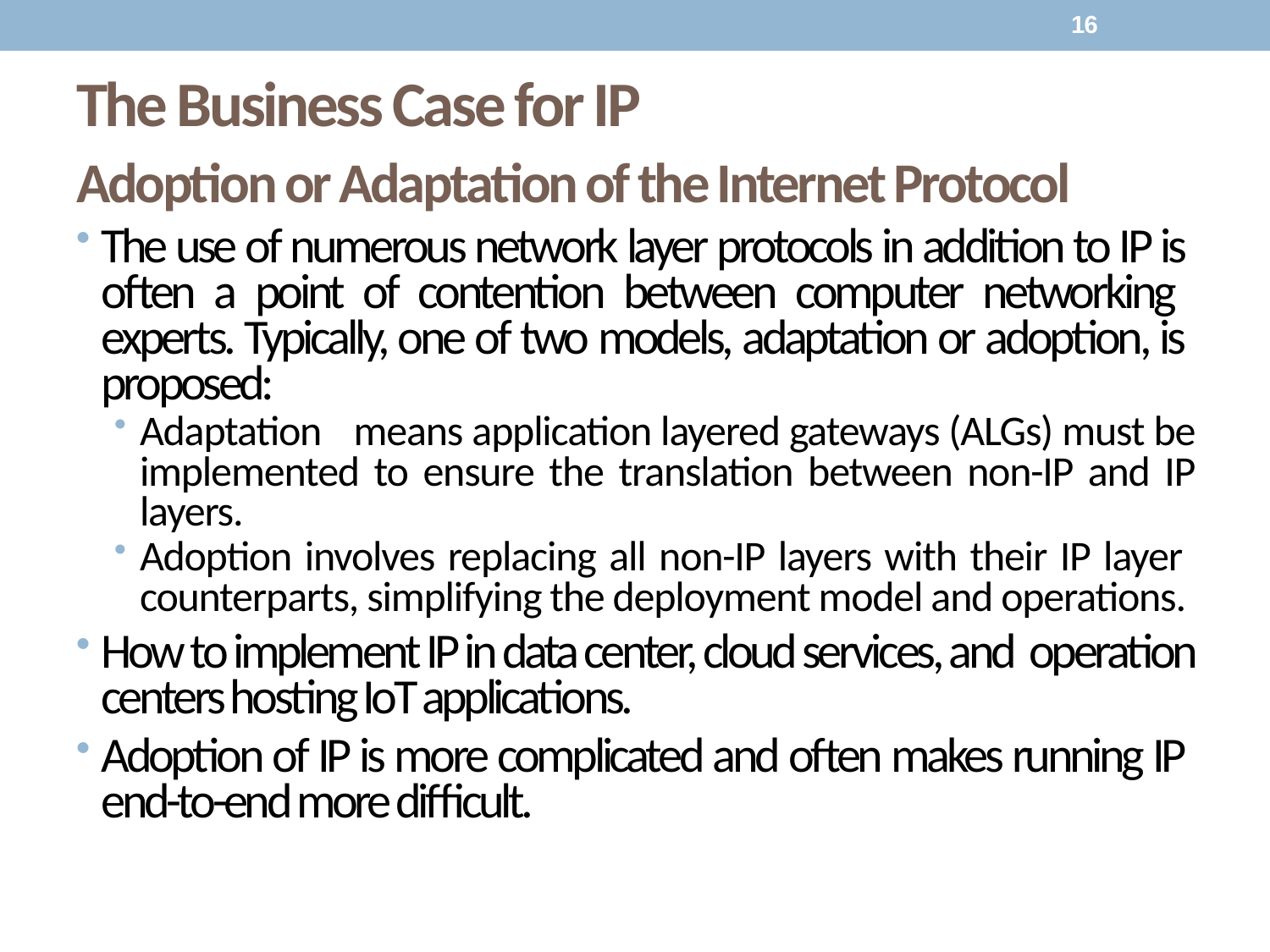

16
# The Business Case for IP
Adoption or Adaptation of the Internet Protocol
The use of numerous network layer protocols in addition to IP is  often a point of contention between computer networking  experts. Typically, one of two models, adaptation or adoption, is  proposed:
Adaptation means application layered gateways (ALGs) must be implemented to ensure the translation between non-IP and IP layers.
Adoption involves replacing all non-IP layers with their IP layer  counterparts, simplifying the deployment model and operations.
How to implement IP in data center, cloud services, and  operation centers hosting IoT applications.
Adoption of IP is more complicated and often makes running IP  end-to-end more difficult.